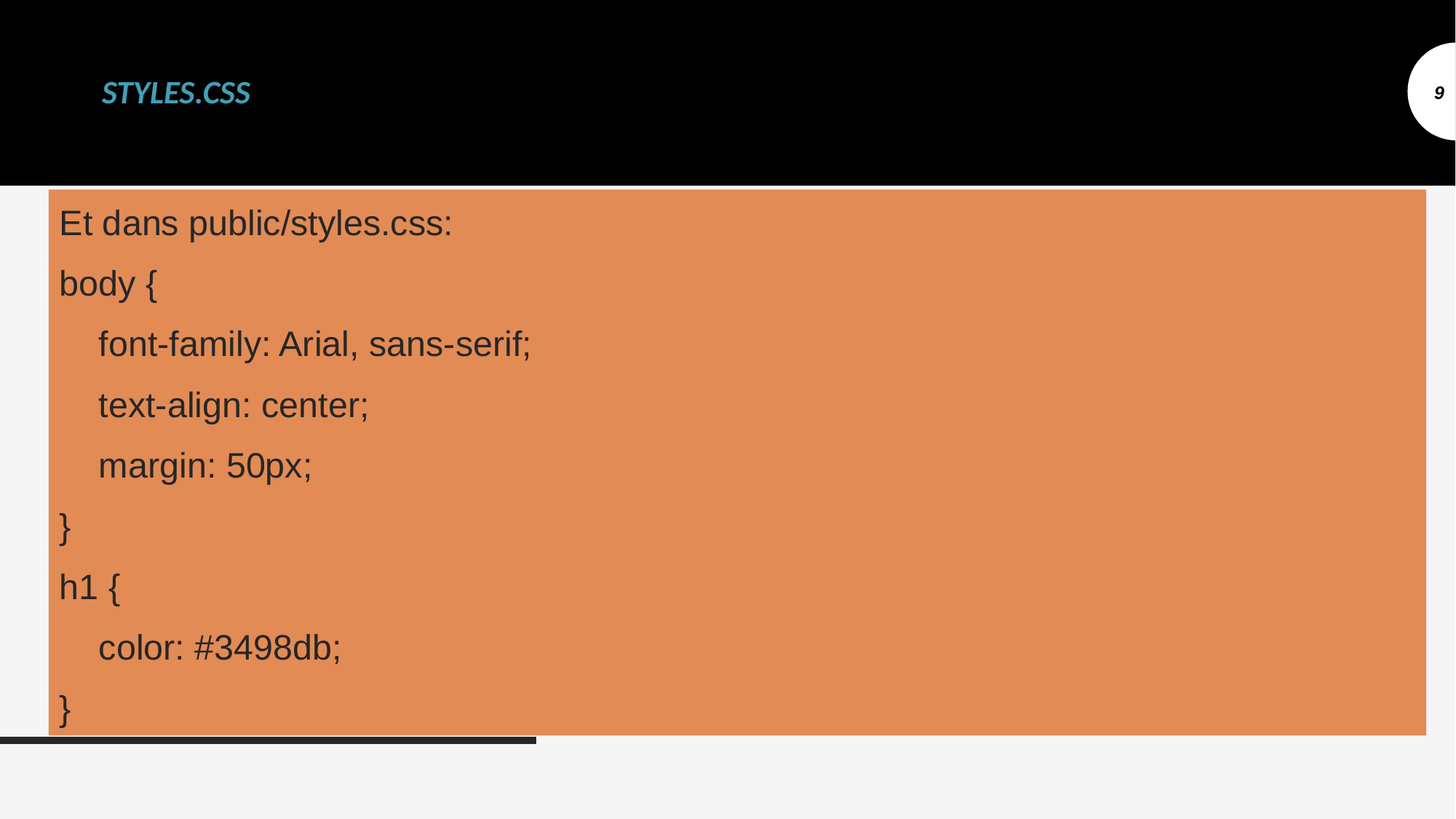

# STYLES.CSS
9
Et dans public/styles.css:
body {
    font-family: Arial, sans-serif;
    text-align: center;
    margin: 50px;
}
h1 {
    color: #3498db;
}